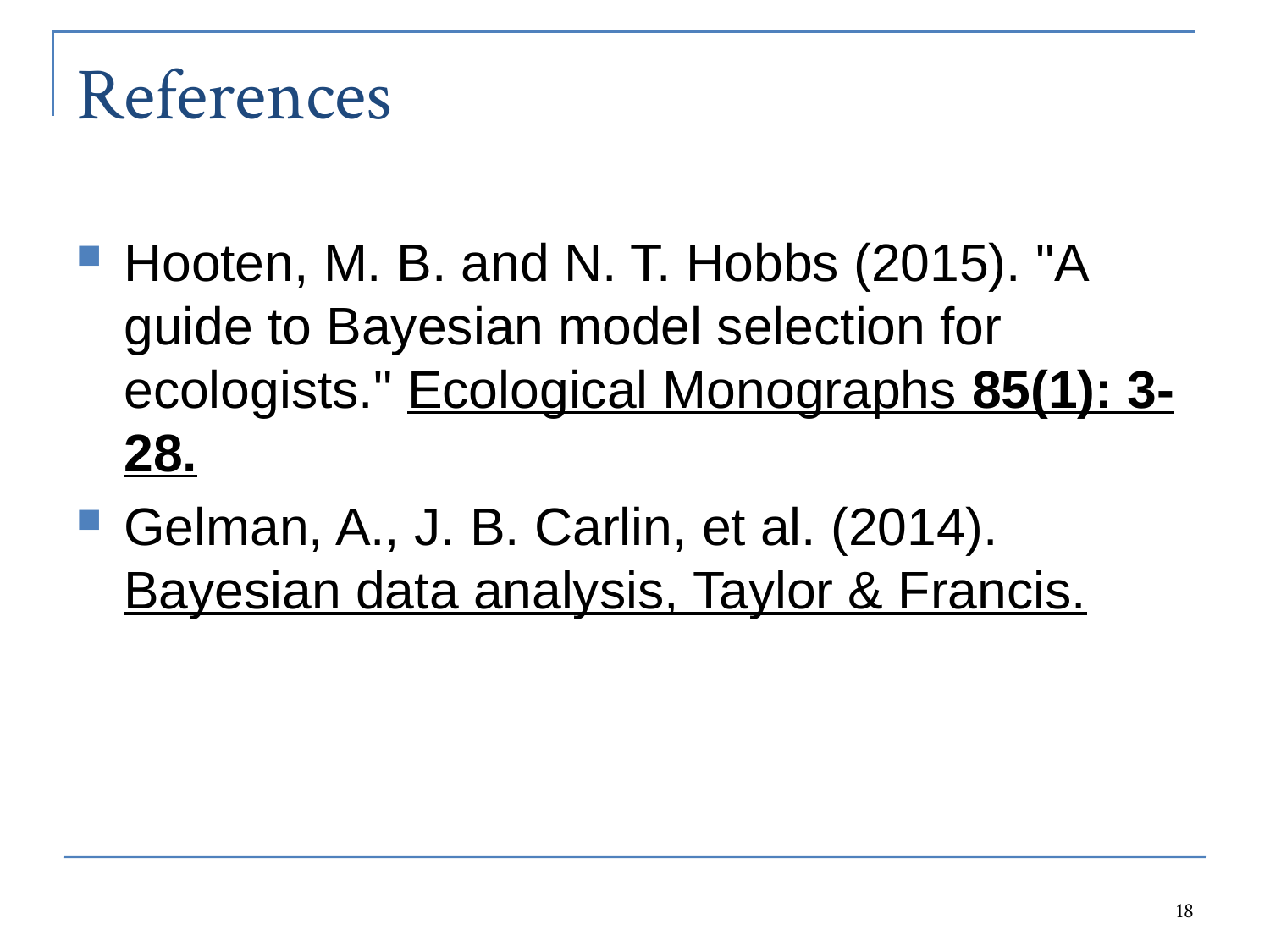

# References
Hooten, M. B. and N. T. Hobbs (2015). "A guide to Bayesian model selection for ecologists." Ecological Monographs 85(1): 3-28.
Gelman, A., J. B. Carlin, et al. (2014). Bayesian data analysis, Taylor & Francis.

18